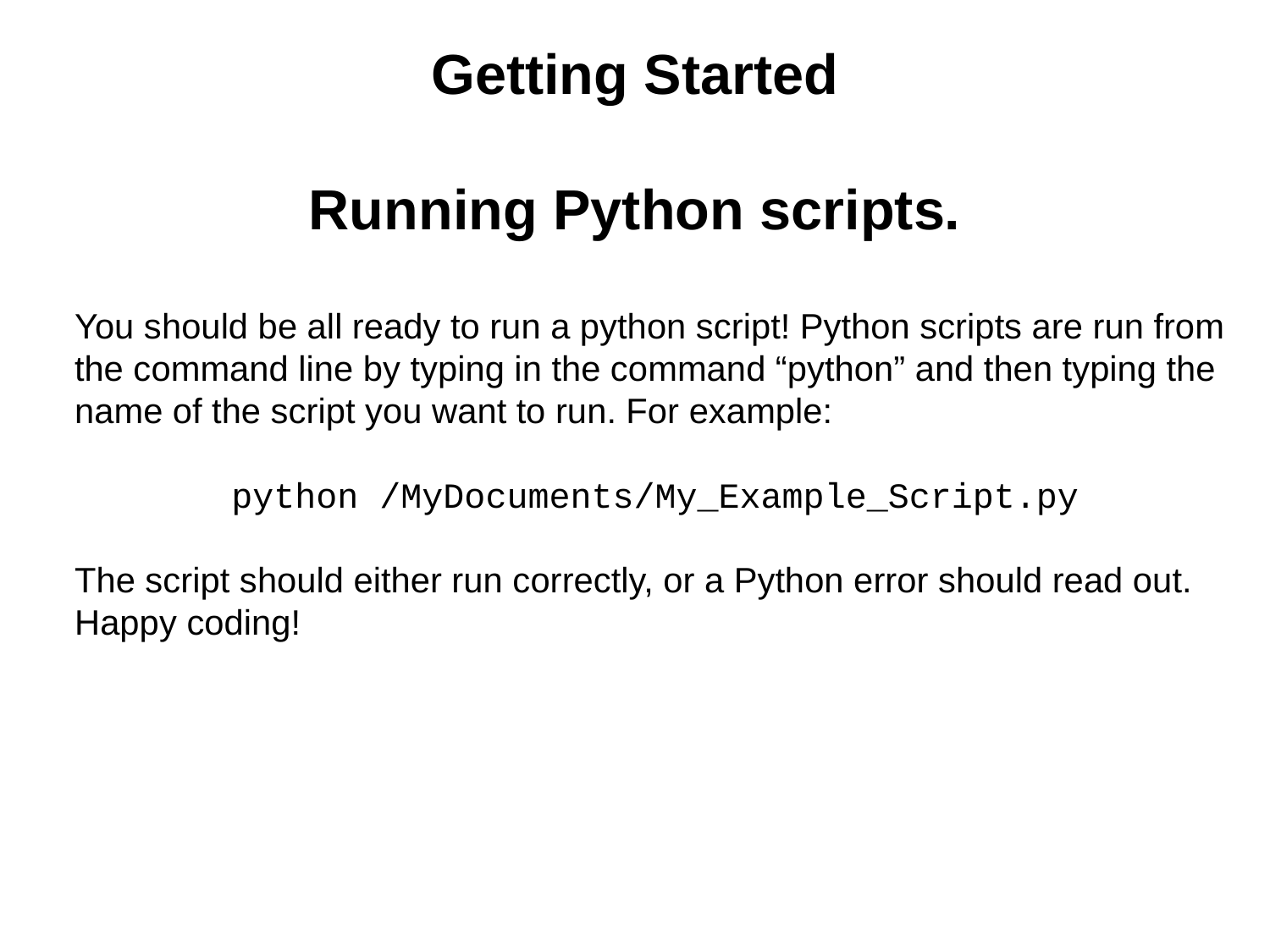

Getting Started
Running Python scripts.
You should be all ready to run a python script! Python scripts are run from the command line by typing in the command “python” and then typing the name of the script you want to run. For example:

python /MyDocuments/My_Example_Script.py

The script should either run correctly, or a Python error should read out. Happy coding!